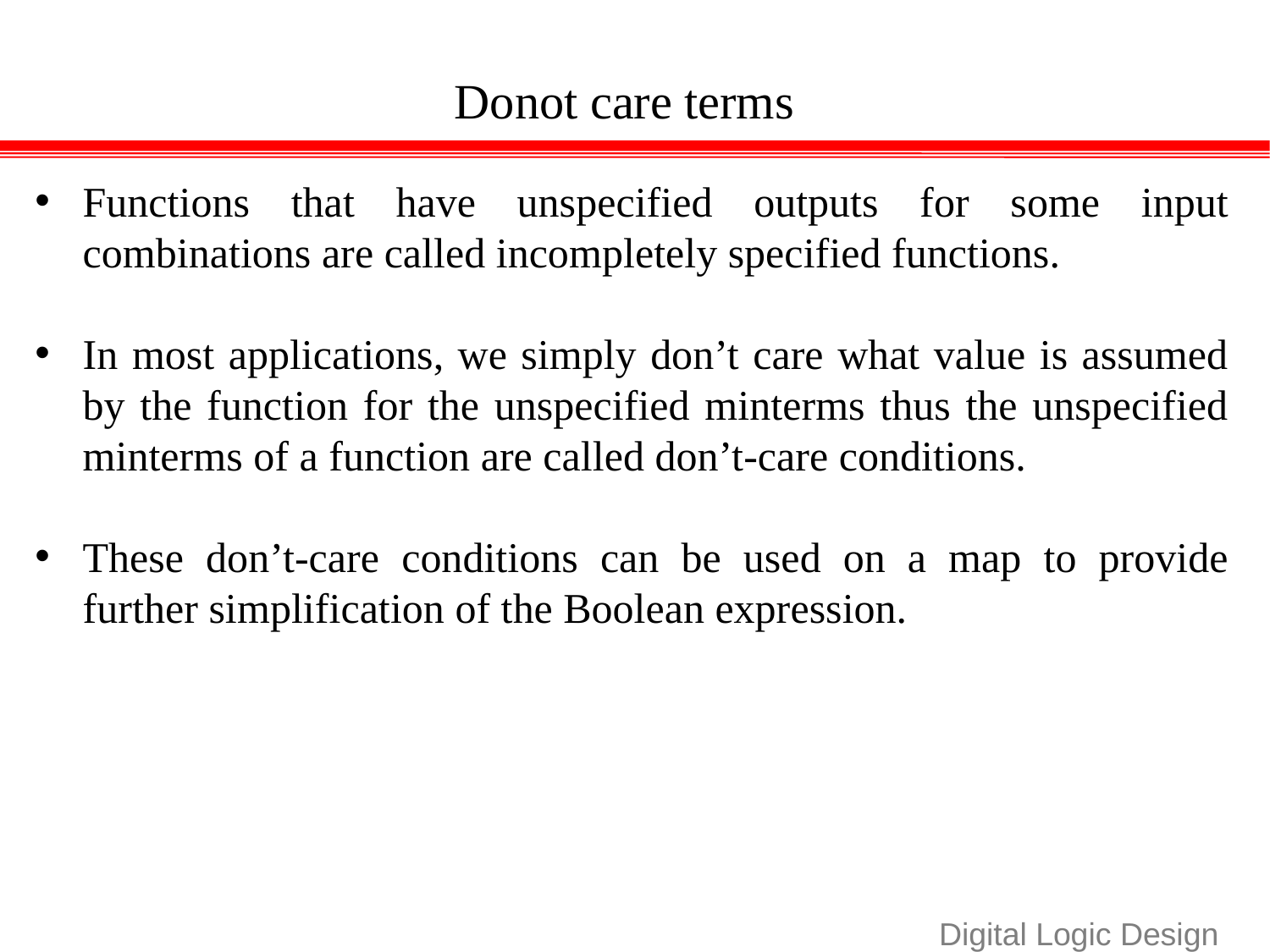

Donot care terms
Functions that have unspecified outputs for some input combinations are called incompletely specified functions.

In most applications, we simply don’t care what value is assumed by the function for the unspecified minterms thus the unspecified minterms of a function are called don’t-care conditions.

These don’t-care conditions can be used on a map to provide further simplification of the Boolean expression.